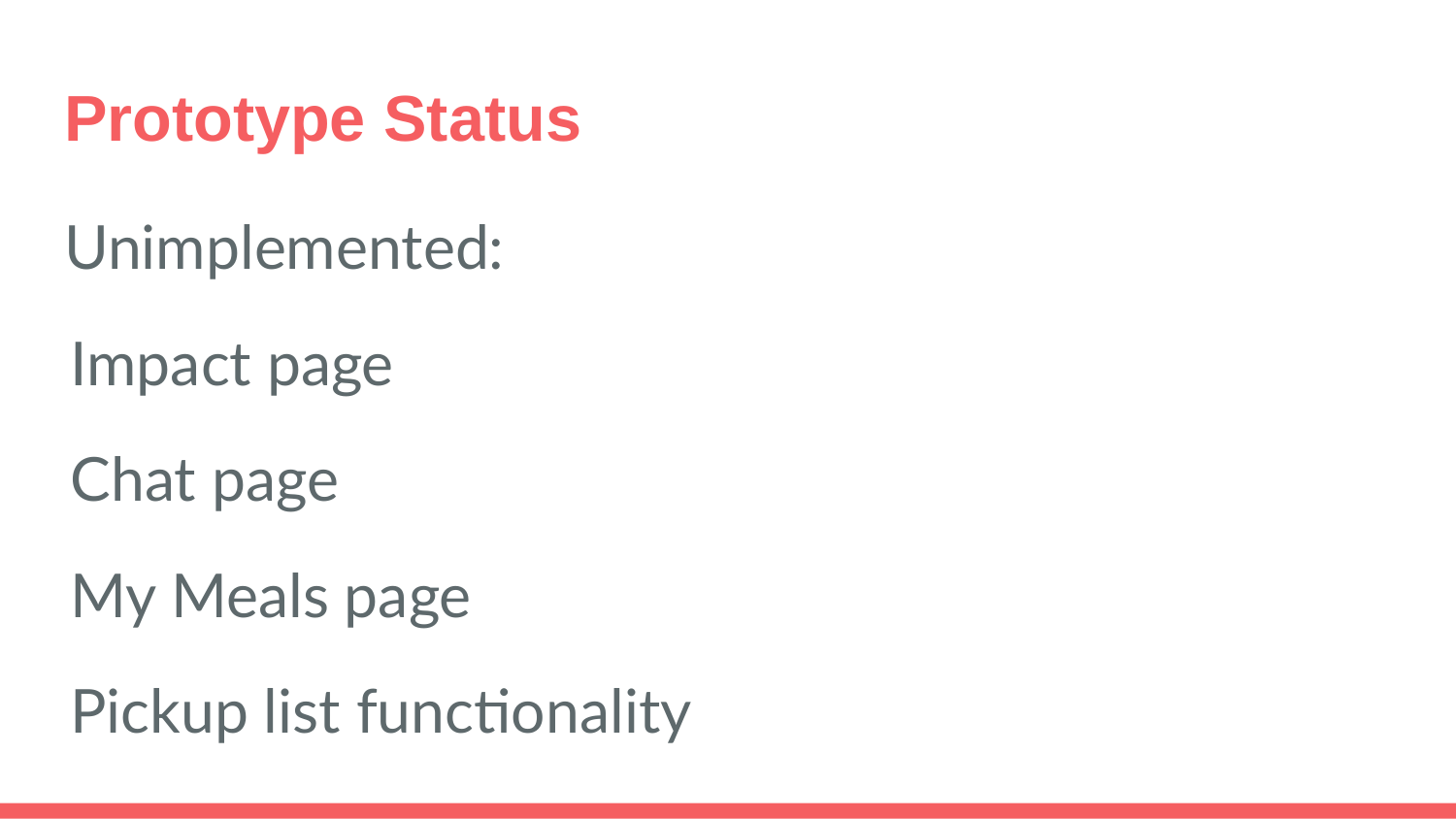

# Prototype Status
Unimplemented:
Impact page
Chat page
My Meals page
Pickup list functionality